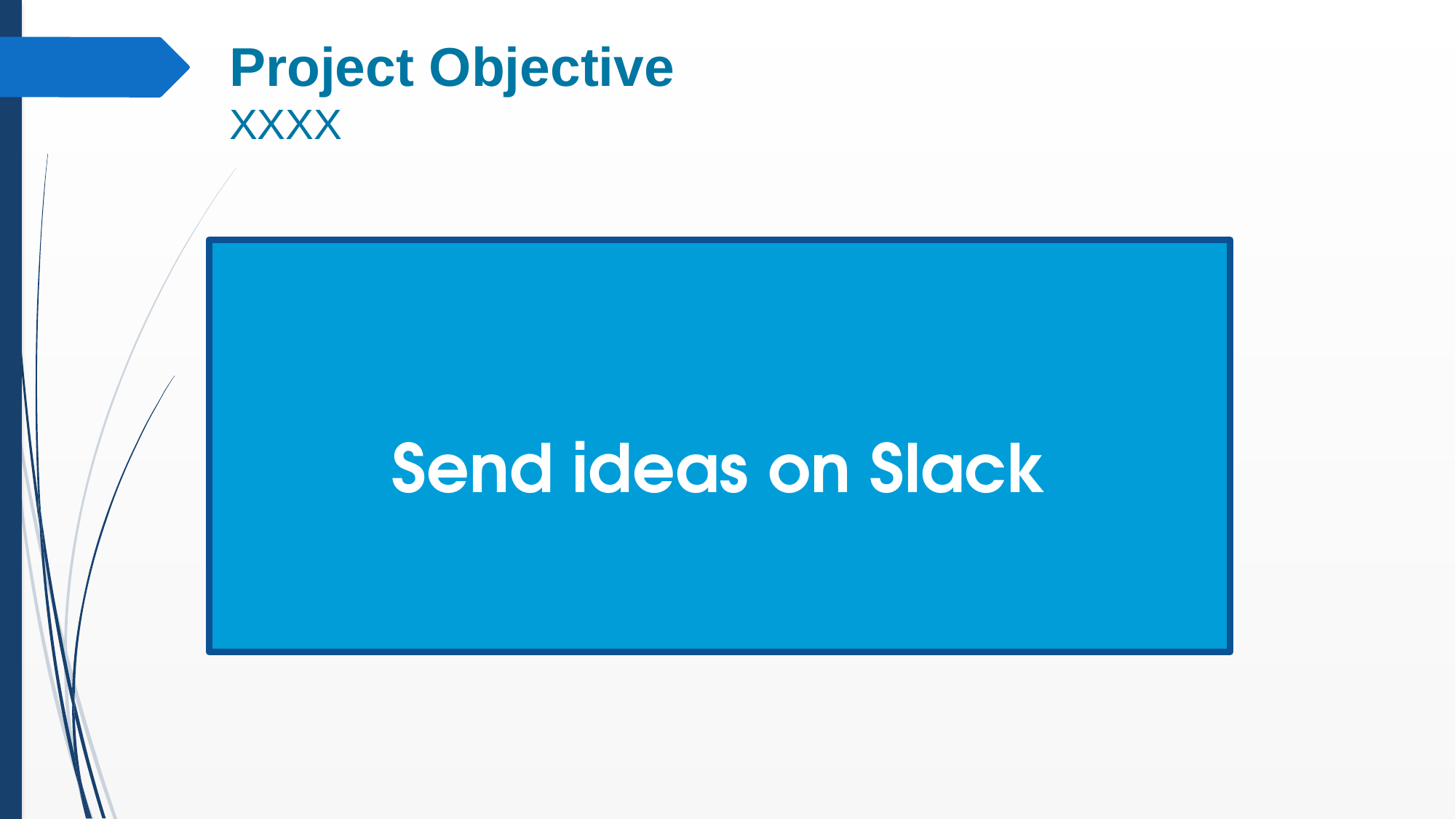

# Project Objective XXXX
Send ideas on Slack